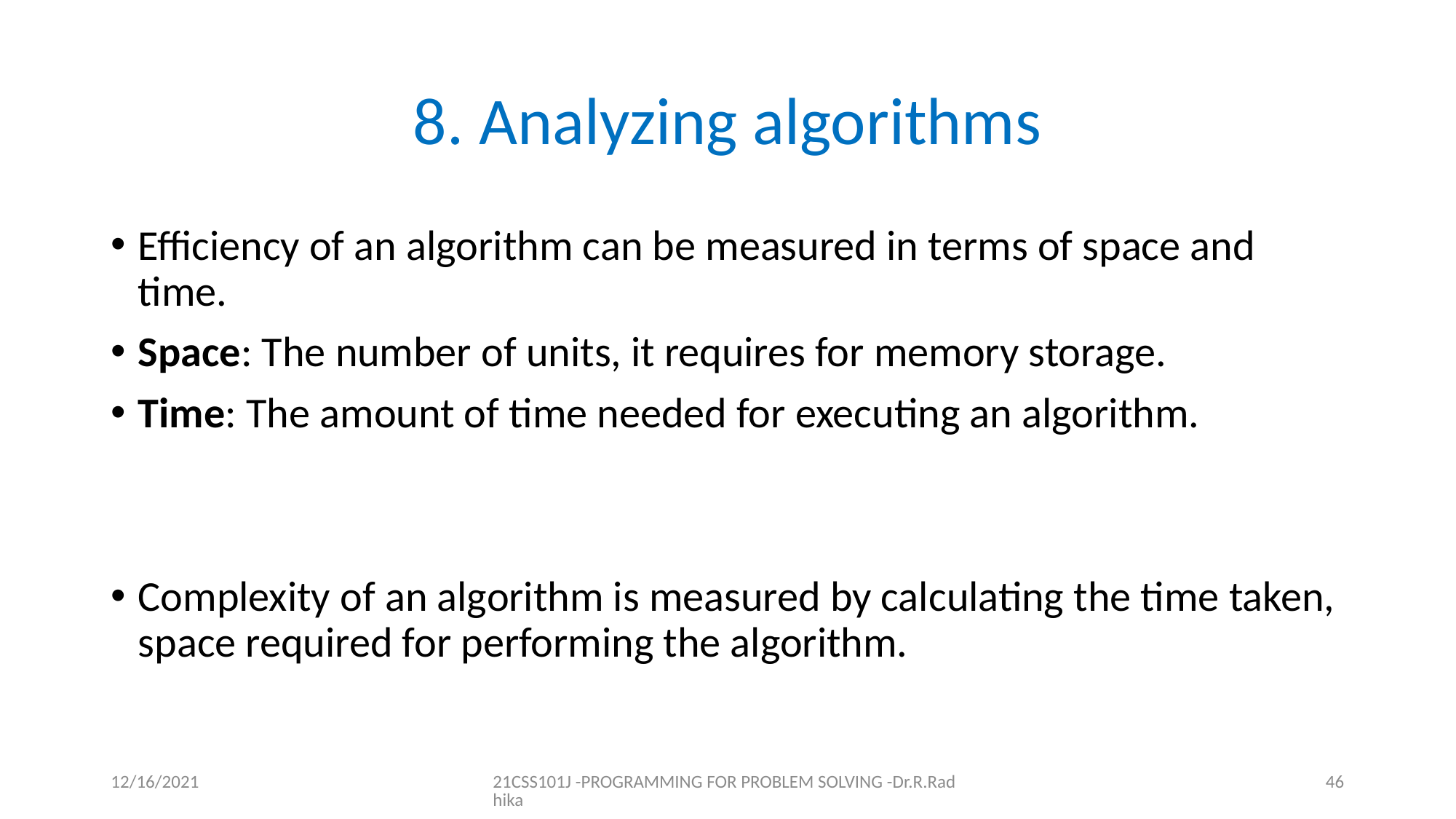

# 8. Analyzing algorithms
Efficiency of an algorithm can be measured in terms of space and time.
Space: The number of units, it requires for memory storage.
Time: The amount of time needed for executing an algorithm.

Complexity of an algorithm is measured by calculating the time taken, space required for performing the algorithm.
12/16/2021
21CSS101J -PROGRAMMING FOR PROBLEM SOLVING -Dr.R.Radhika
46